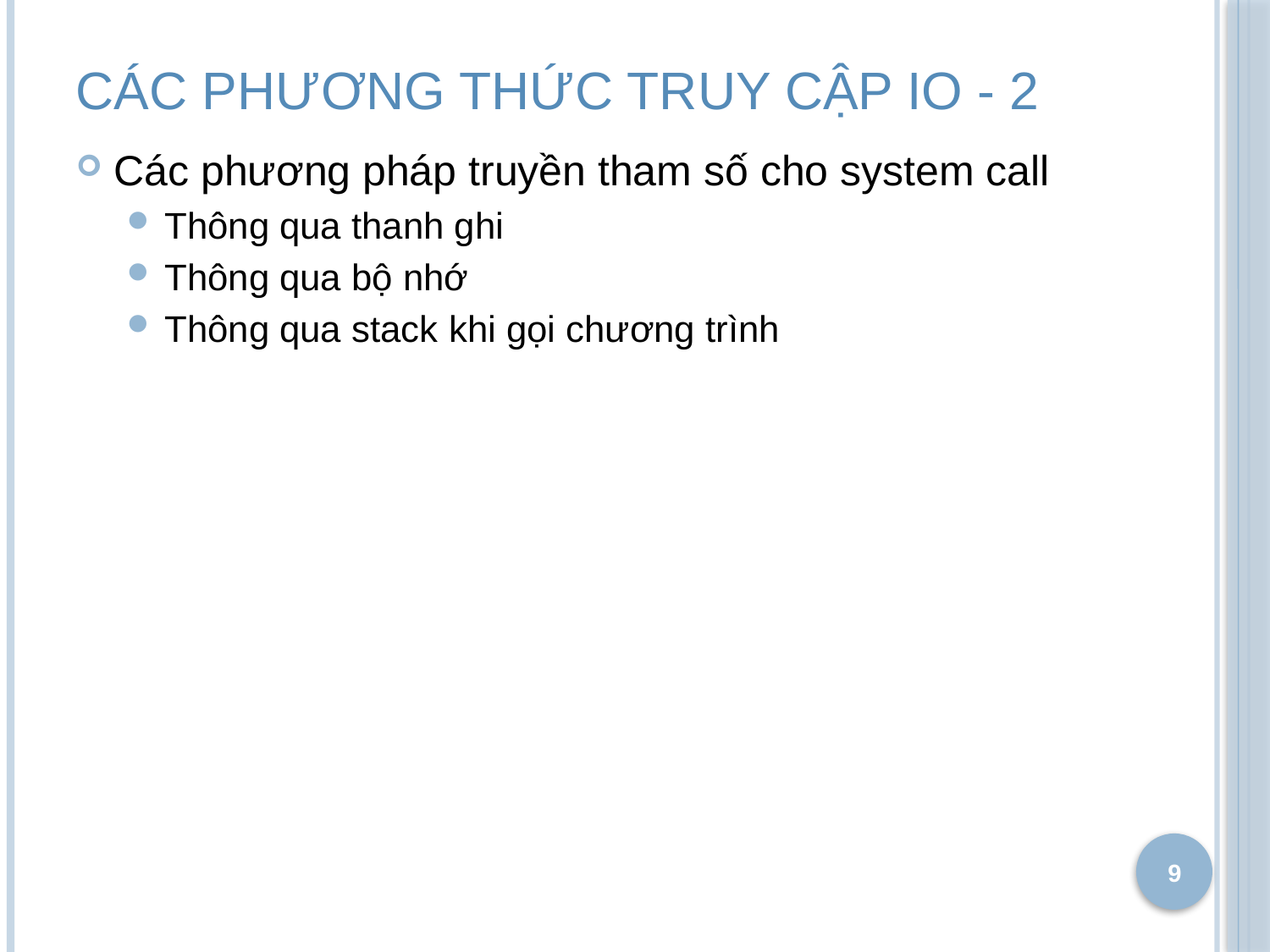

# Các phương thức truy cập IO - 2
Các phương pháp truyền tham số cho system call
Thông qua thanh ghi
Thông qua bộ nhớ
Thông qua stack khi gọi chương trình
9